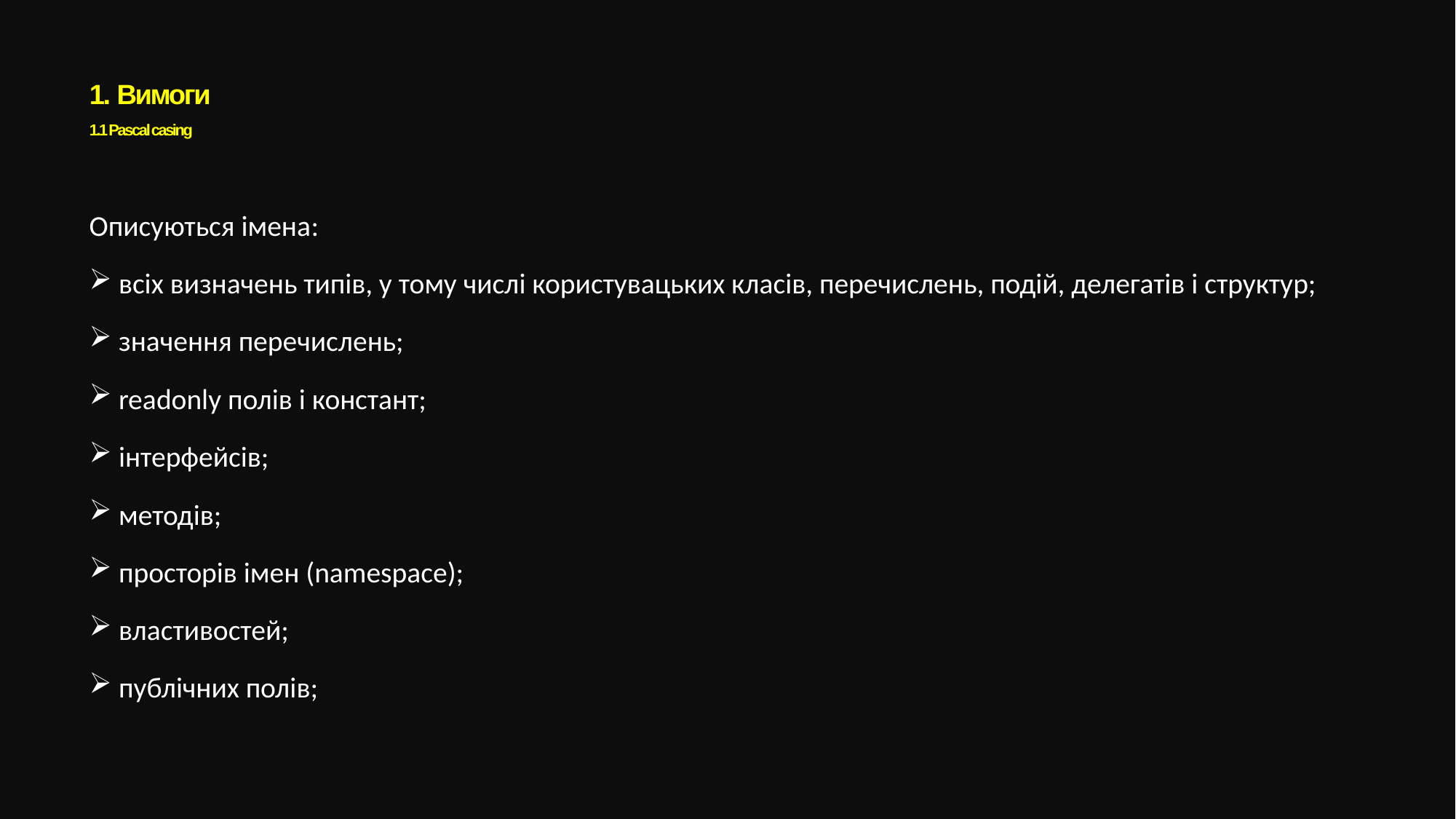

# 1. Вимоги 1.1 Pascal casing
Описуються імена:
 всіх визначень типів, у тому числі користувацьких класів, перечислень, подій, делегатів і структур;
 значення перечислень;
 readonly полів і констант;
 інтерфейсів;
 методів;
 просторів імен (namespace);
 властивостей;
 публічних полів;